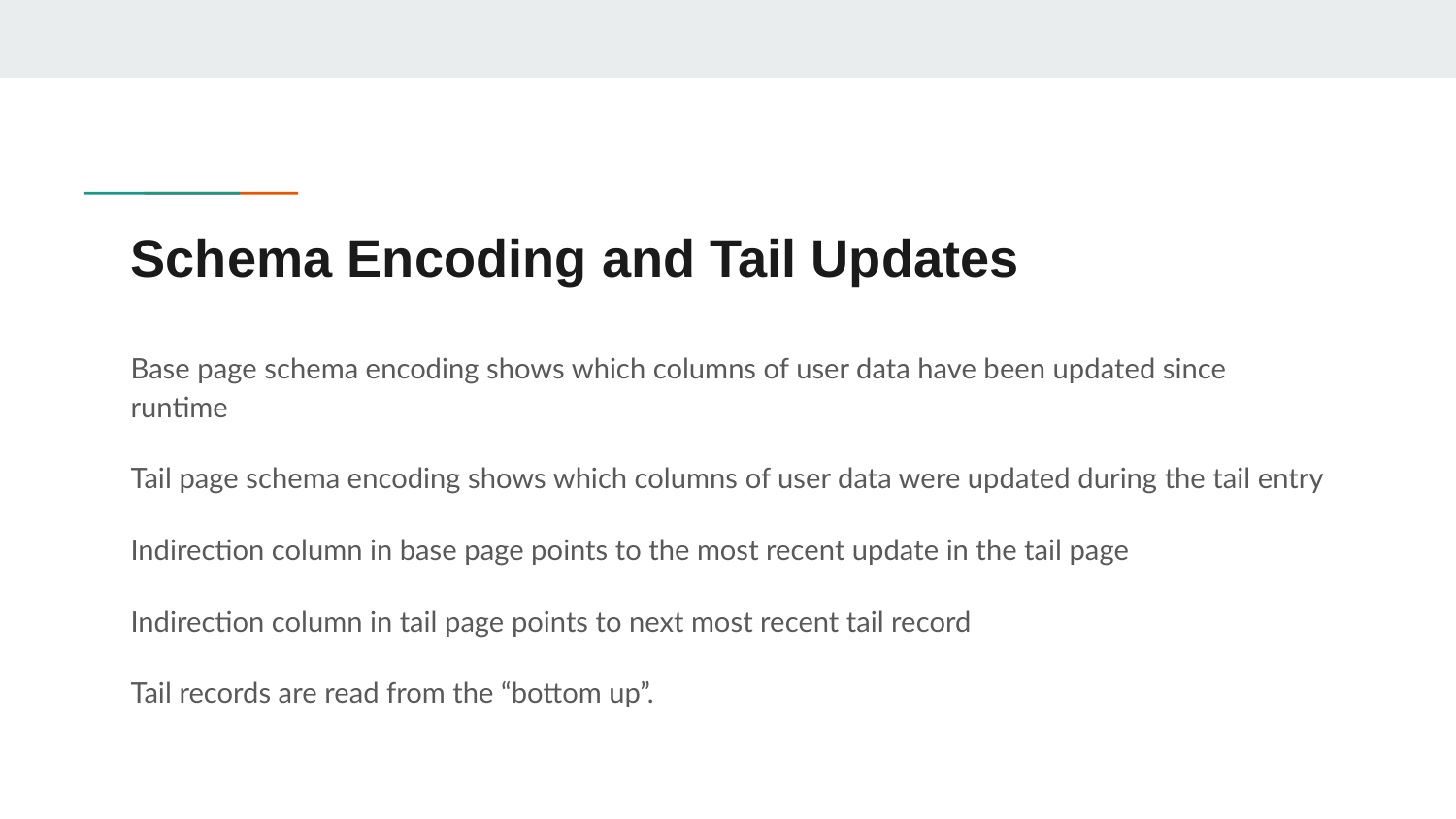

# Schema Encoding and Tail Updates
Base page schema encoding shows which columns of user data have been updated since runtime
Tail page schema encoding shows which columns of user data were updated during the tail entry
Indirection column in base page points to the most recent update in the tail page
Indirection column in tail page points to next most recent tail record
Tail records are read from the “bottom up”.